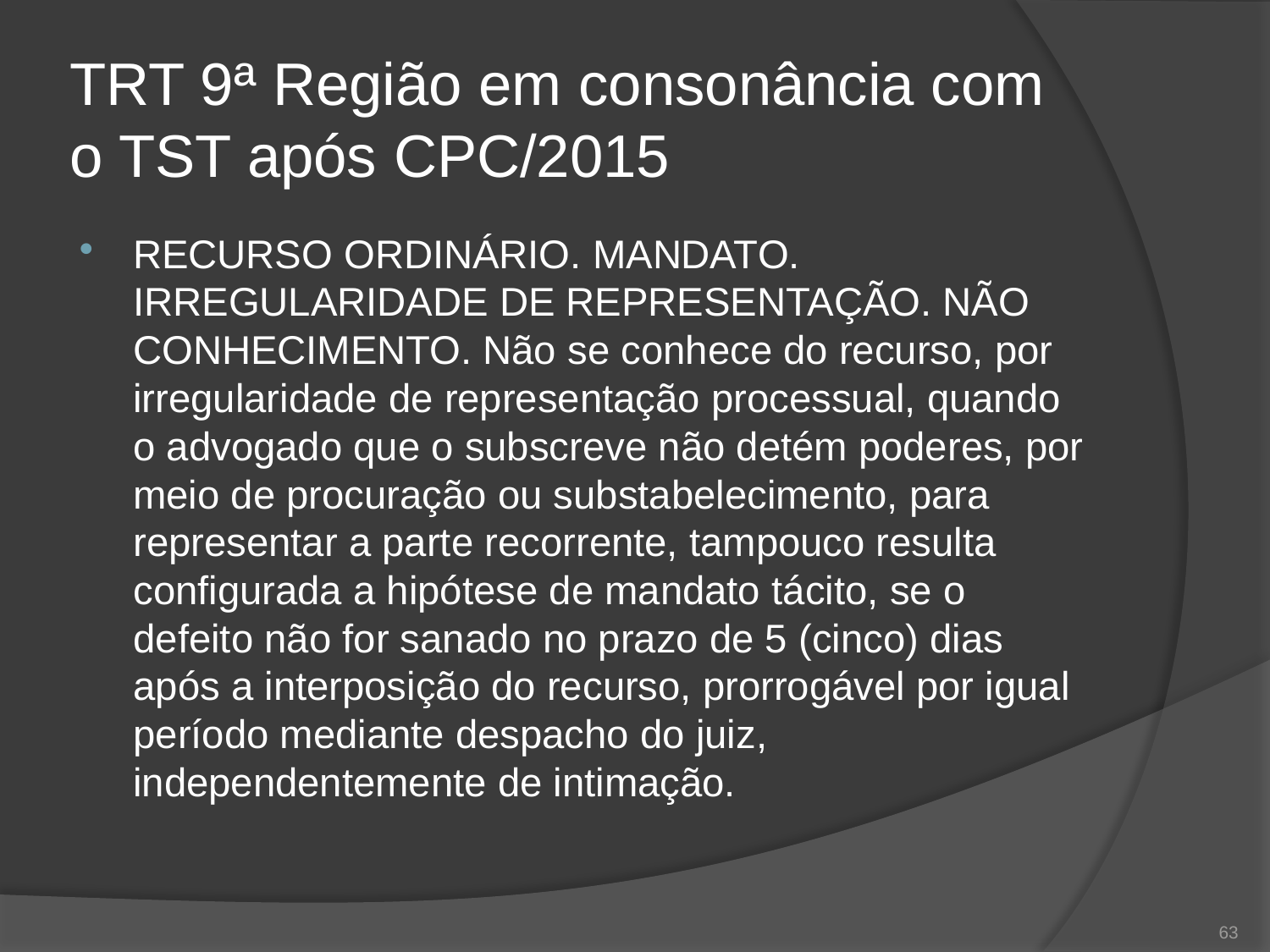

# TRT 9ª Região em consonância com o TST após CPC/2015
RECURSO ORDINÁRIO. MANDATO. IRREGULARIDADE DE REPRESENTAÇÃO. NÃO CONHECIMENTO. Não se conhece do recurso, por irregularidade de representação processual, quando o advogado que o subscreve não detém poderes, por meio de procuração ou substabelecimento, para representar a parte recorrente, tampouco resulta configurada a hipótese de mandato tácito, se o defeito não for sanado no prazo de 5 (cinco) dias após a interposição do recurso, prorrogável por igual período mediante despacho do juiz, independentemente de intimação.
63